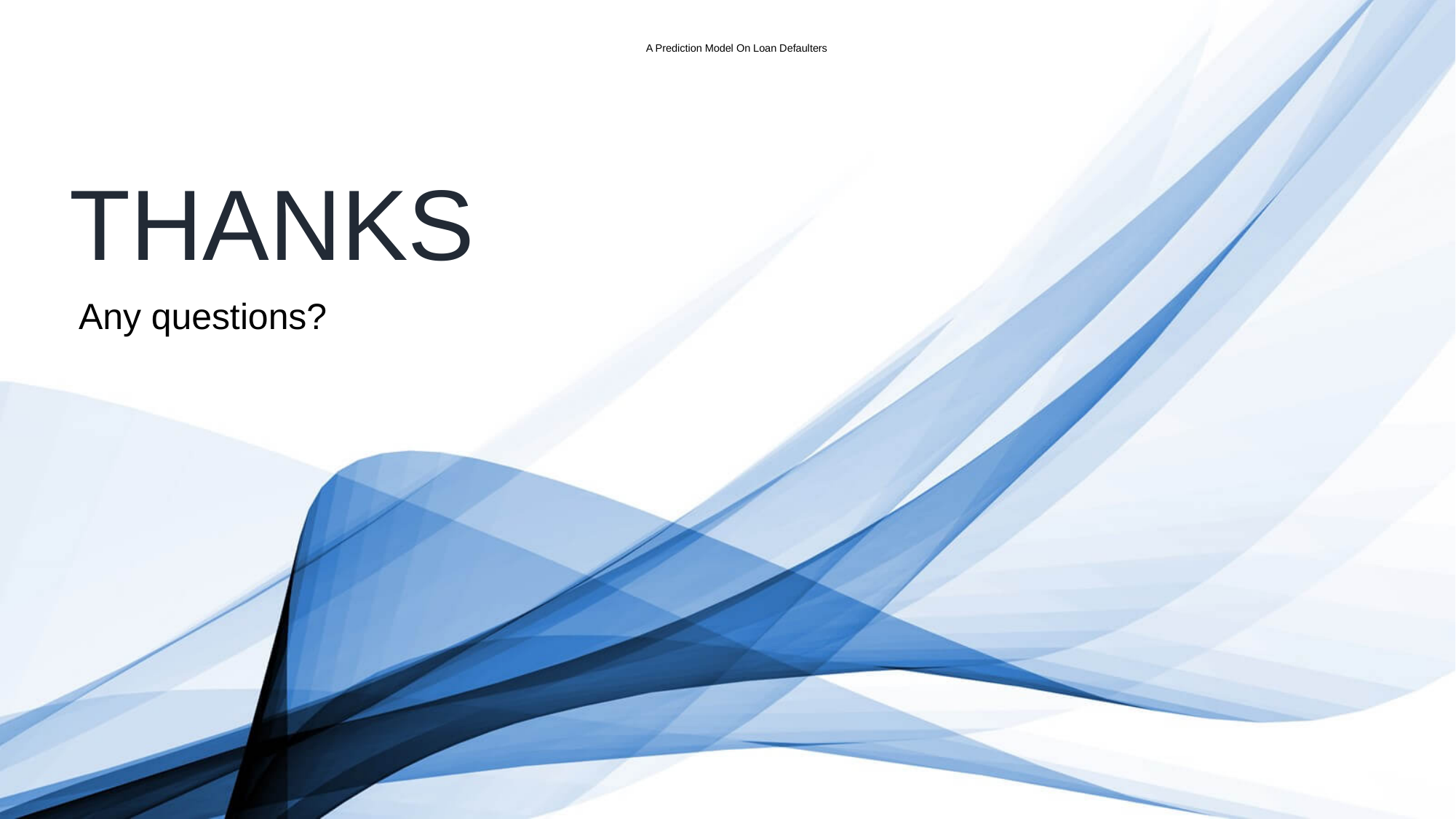

A Prediction Model On Loan Defaulters
THANKS
Any questions?